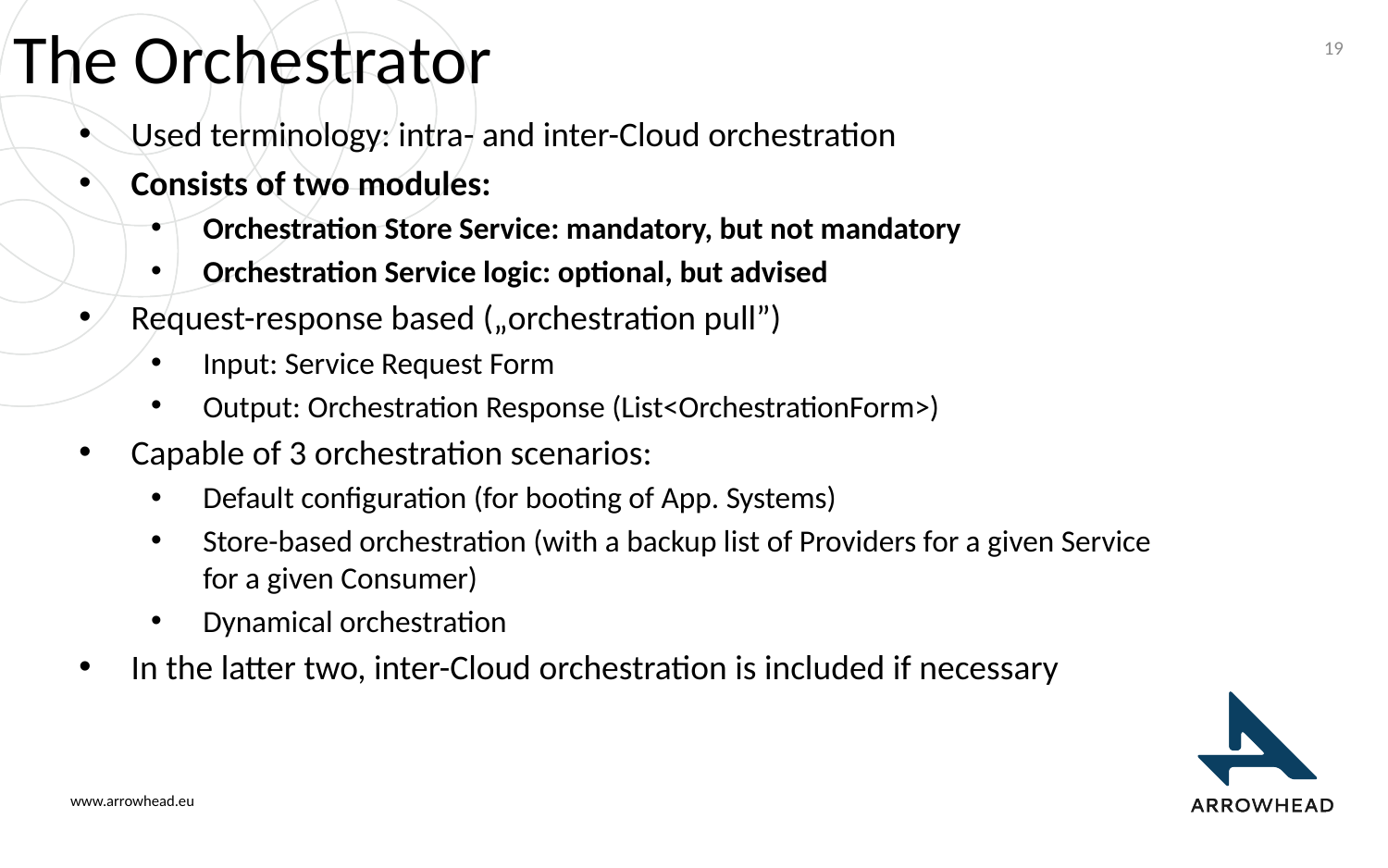

# The Orchestrator
19
Used terminology: intra- and inter-Cloud orchestration
Consists of two modules:
Orchestration Store Service: mandatory, but not mandatory
Orchestration Service logic: optional, but advised
Request-response based („orchestration pull”)
Input: Service Request Form
Output: Orchestration Response (List<OrchestrationForm>)
Capable of 3 orchestration scenarios:
Default configuration (for booting of App. Systems)
Store-based orchestration (with a backup list of Providers for a given Service for a given Consumer)
Dynamical orchestration
In the latter two, inter-Cloud orchestration is included if necessary